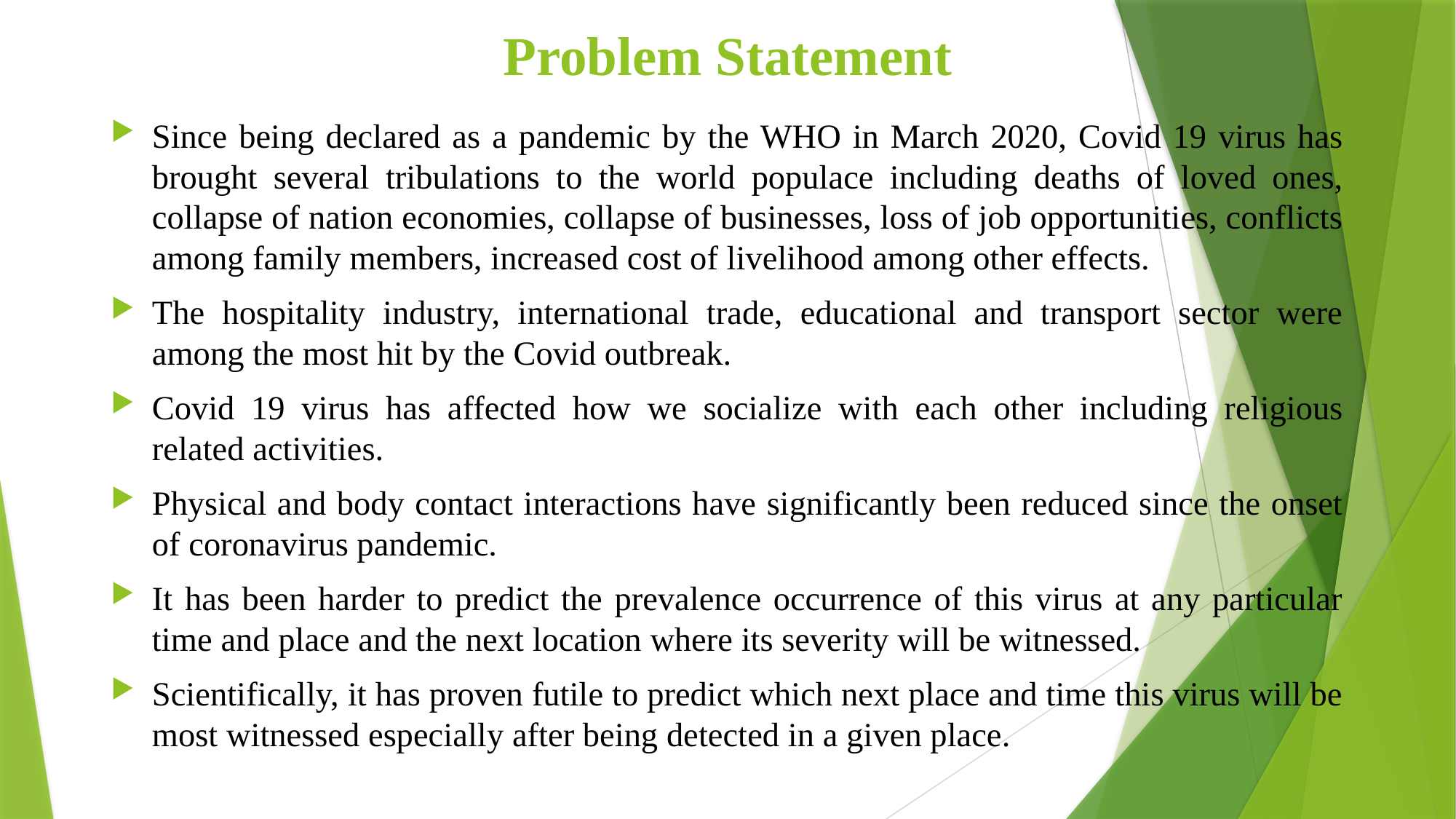

# Problem Statement
Since being declared as a pandemic by the WHO in March 2020, Covid 19 virus has brought several tribulations to the world populace including deaths of loved ones, collapse of nation economies, collapse of businesses, loss of job opportunities, conflicts among family members, increased cost of livelihood among other effects.
The hospitality industry, international trade, educational and transport sector were among the most hit by the Covid outbreak.
Covid 19 virus has affected how we socialize with each other including religious related activities.
Physical and body contact interactions have significantly been reduced since the onset of coronavirus pandemic.
It has been harder to predict the prevalence occurrence of this virus at any particular time and place and the next location where its severity will be witnessed.
Scientifically, it has proven futile to predict which next place and time this virus will be most witnessed especially after being detected in a given place.